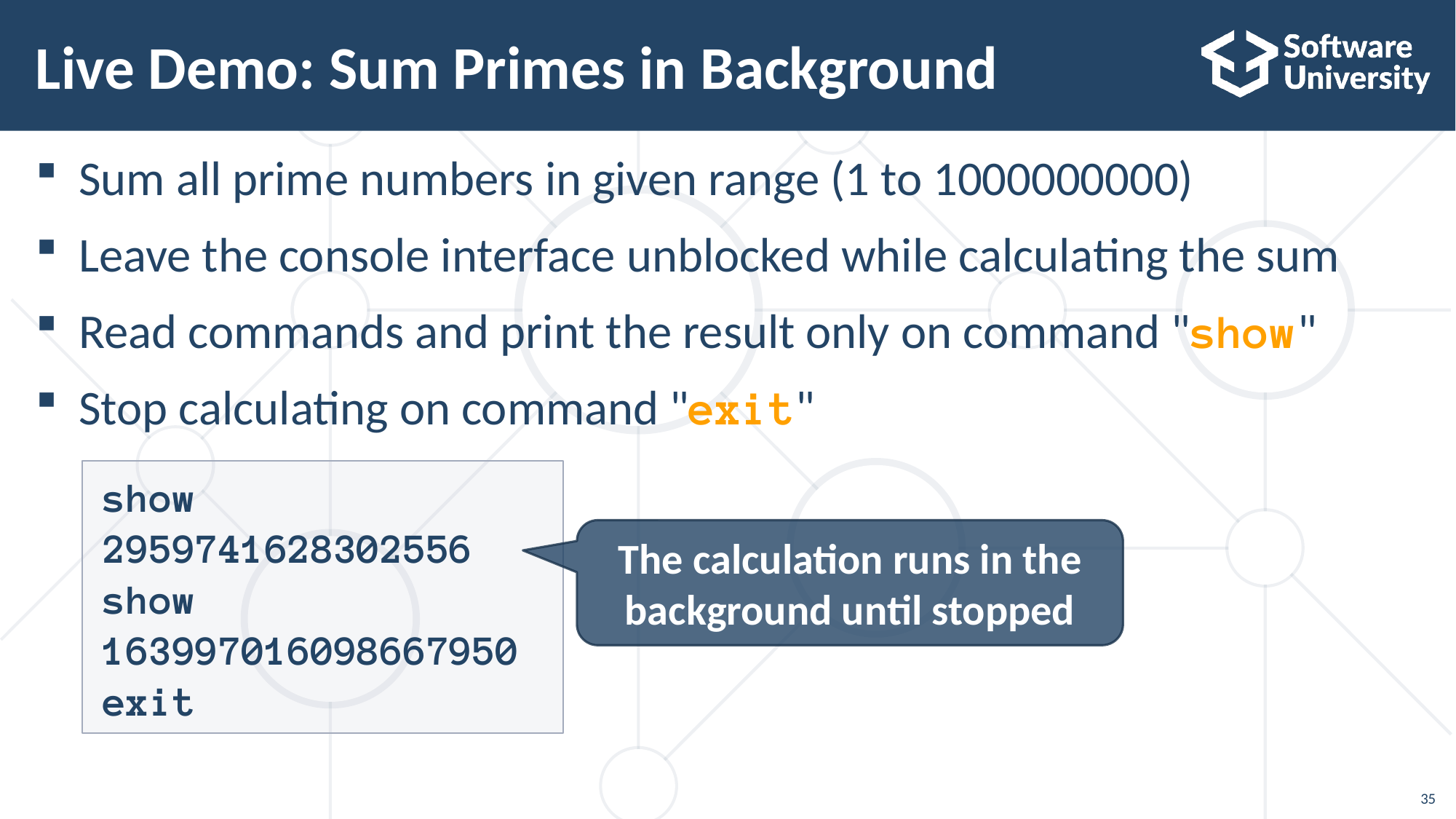

# Live Demo: Sum Primes in Background
Sum all prime numbers in given range (1 to 1000000000)
Leave the console interface unblocked while calculating the sum
Read commands and print the result only on command "show"
Stop calculating on command "exit"

show
2959741628302556
show
163997016098667950
exit
The calculation runs in the background until stopped
35